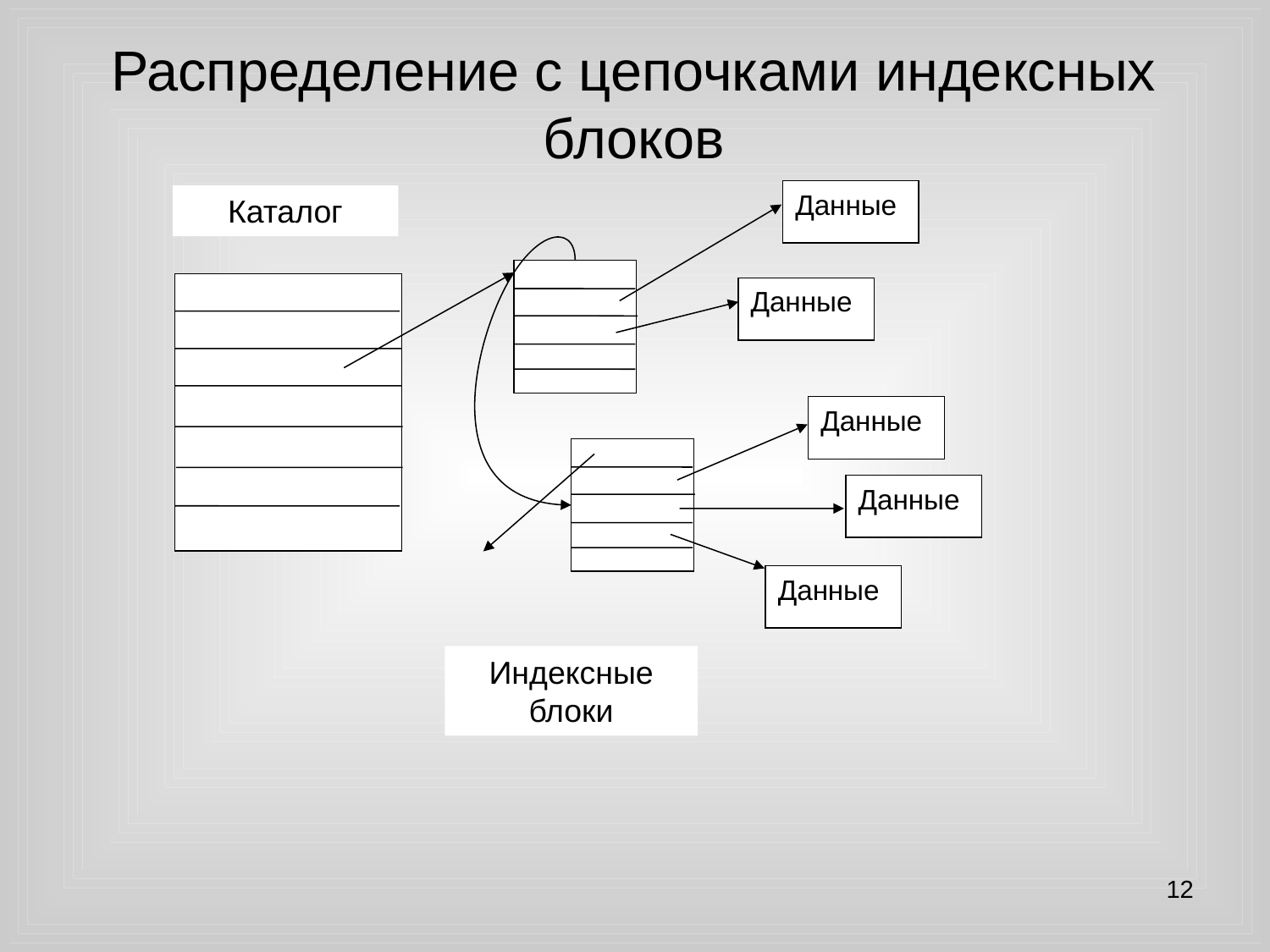

# Распределение с цепочками индексных блоков
Данные
Каталог

Данные

Данные

Данные

Данные
Индексные блоки
12